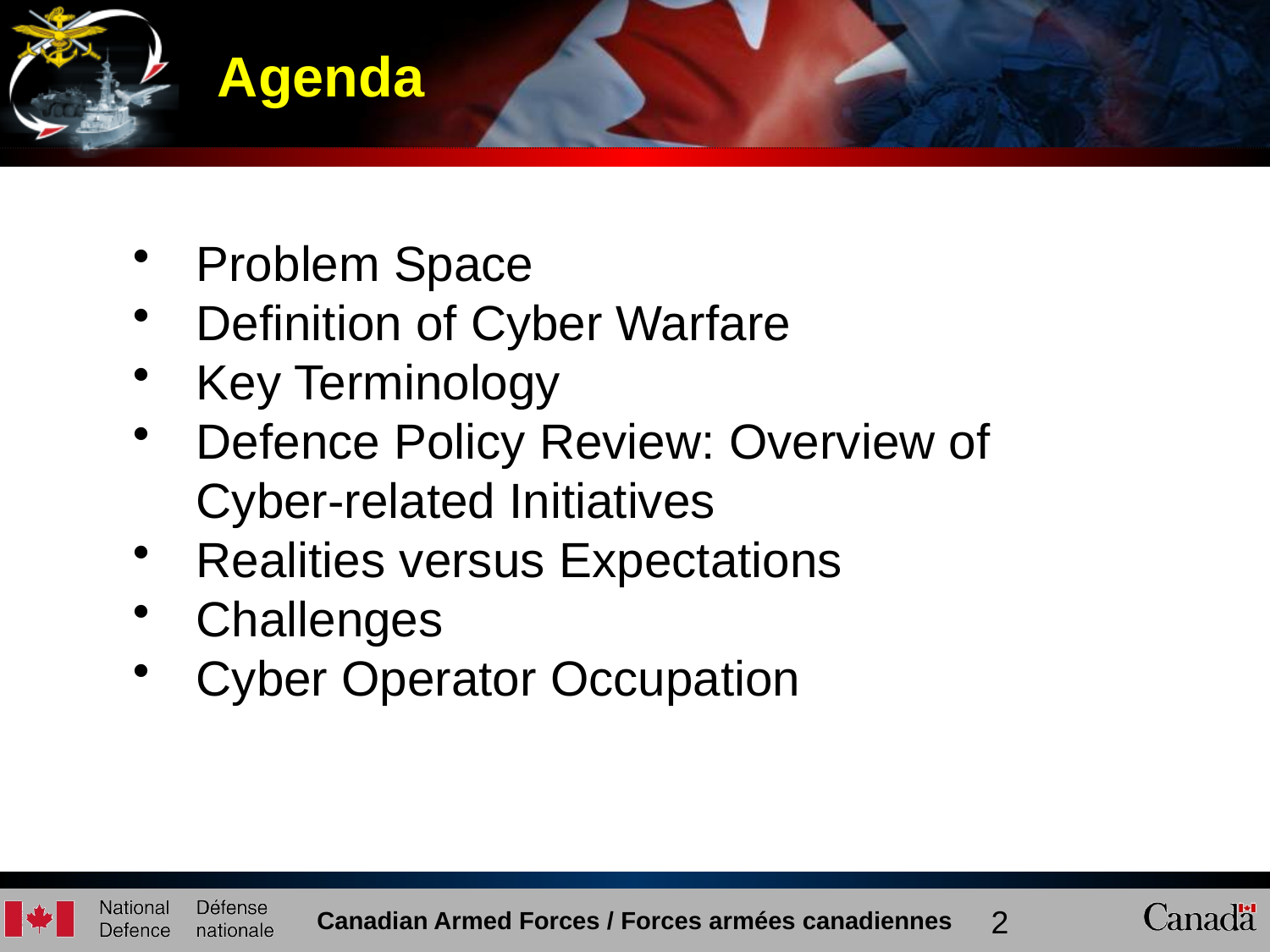

Agenda
Problem Space
Definition of Cyber Warfare
Key Terminology
Defence Policy Review: Overview of Cyber-related Initiatives
Realities versus Expectations
Challenges
Cyber Operator Occupation